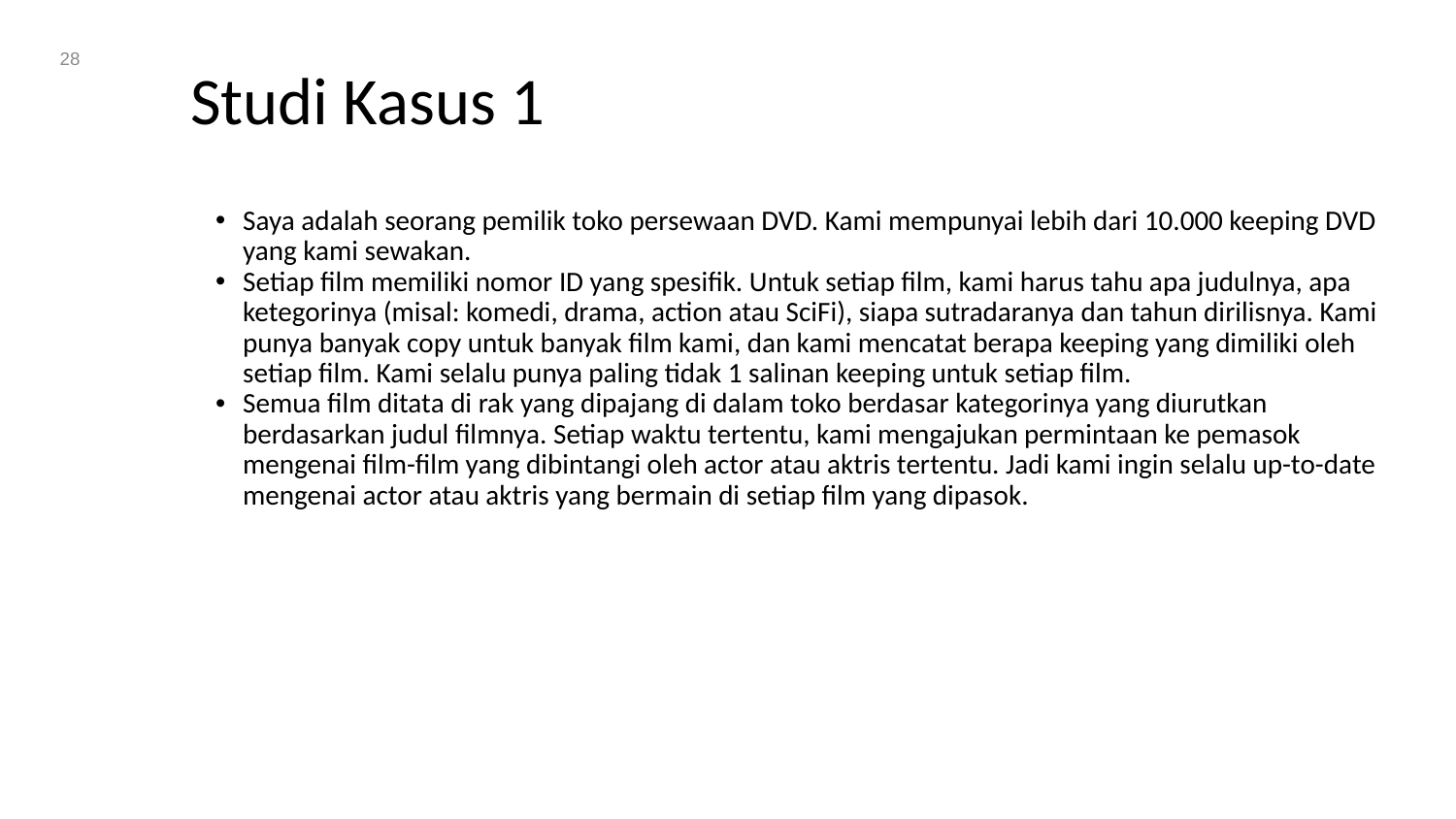

28
# Studi Kasus 1
Saya adalah seorang pemilik toko persewaan DVD. Kami mempunyai lebih dari 10.000 keeping DVD yang kami sewakan.
Setiap film memiliki nomor ID yang spesifik. Untuk setiap film, kami harus tahu apa judulnya, apa ketegorinya (misal: komedi, drama, action atau SciFi), siapa sutradaranya dan tahun dirilisnya. Kami punya banyak copy untuk banyak film kami, dan kami mencatat berapa keeping yang dimiliki oleh setiap film. Kami selalu punya paling tidak 1 salinan keeping untuk setiap film.
Semua film ditata di rak yang dipajang di dalam toko berdasar kategorinya yang diurutkan berdasarkan judul filmnya. Setiap waktu tertentu, kami mengajukan permintaan ke pemasok mengenai film-film yang dibintangi oleh actor atau aktris tertentu. Jadi kami ingin selalu up-to-date mengenai actor atau aktris yang bermain di setiap film yang dipasok.